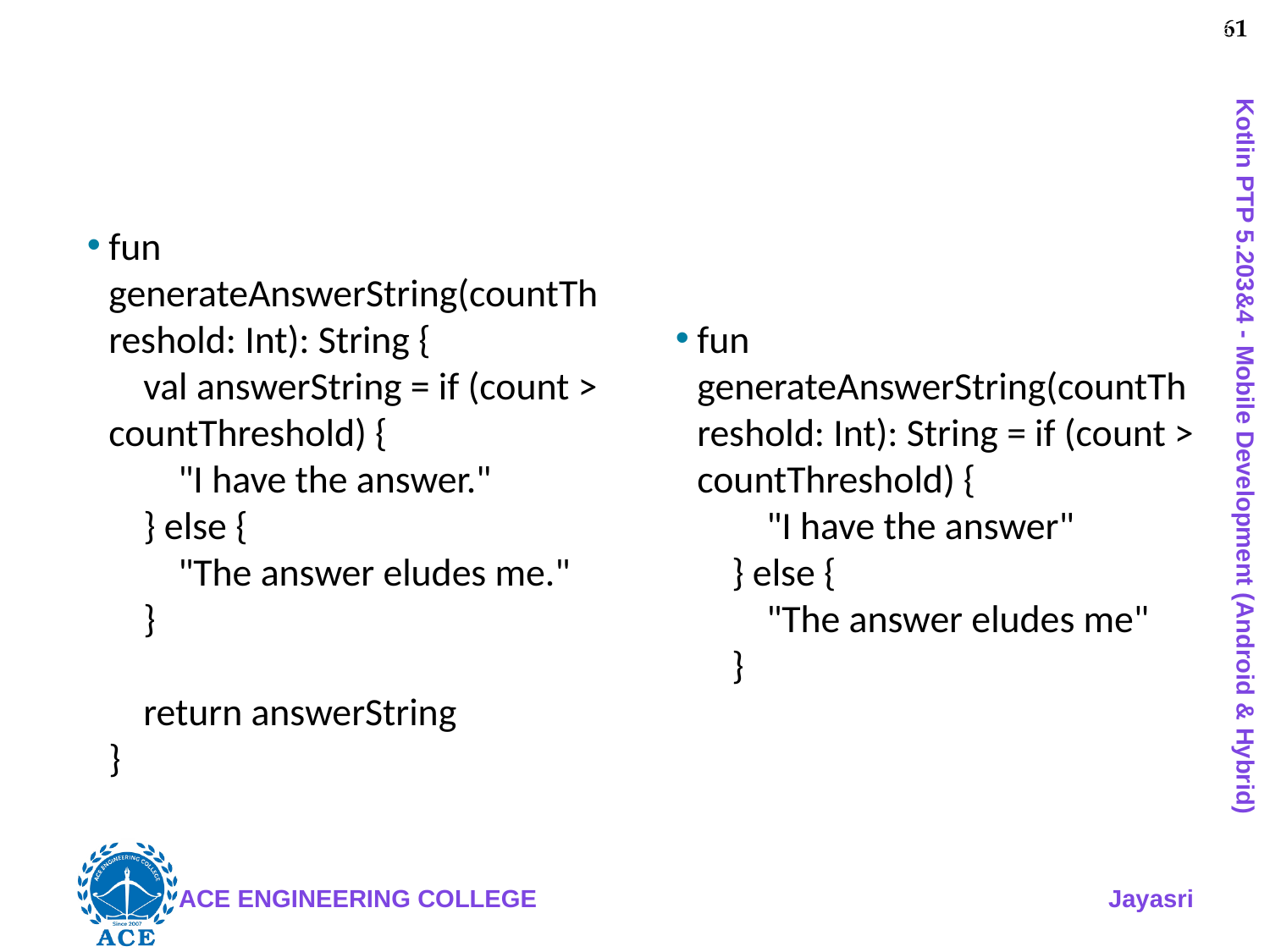

61
#
fun generateAnswerString(countThreshold: Int): String {
    val answerString = if (count > countThreshold) {
        "I have the answer."
    } else {
        "The answer eludes me."
    }
    return answerString
}
fun generateAnswerString(countThreshold: Int): String = if (count > countThreshold) {
        "I have the answer"
    } else {
        "The answer eludes me"
    }